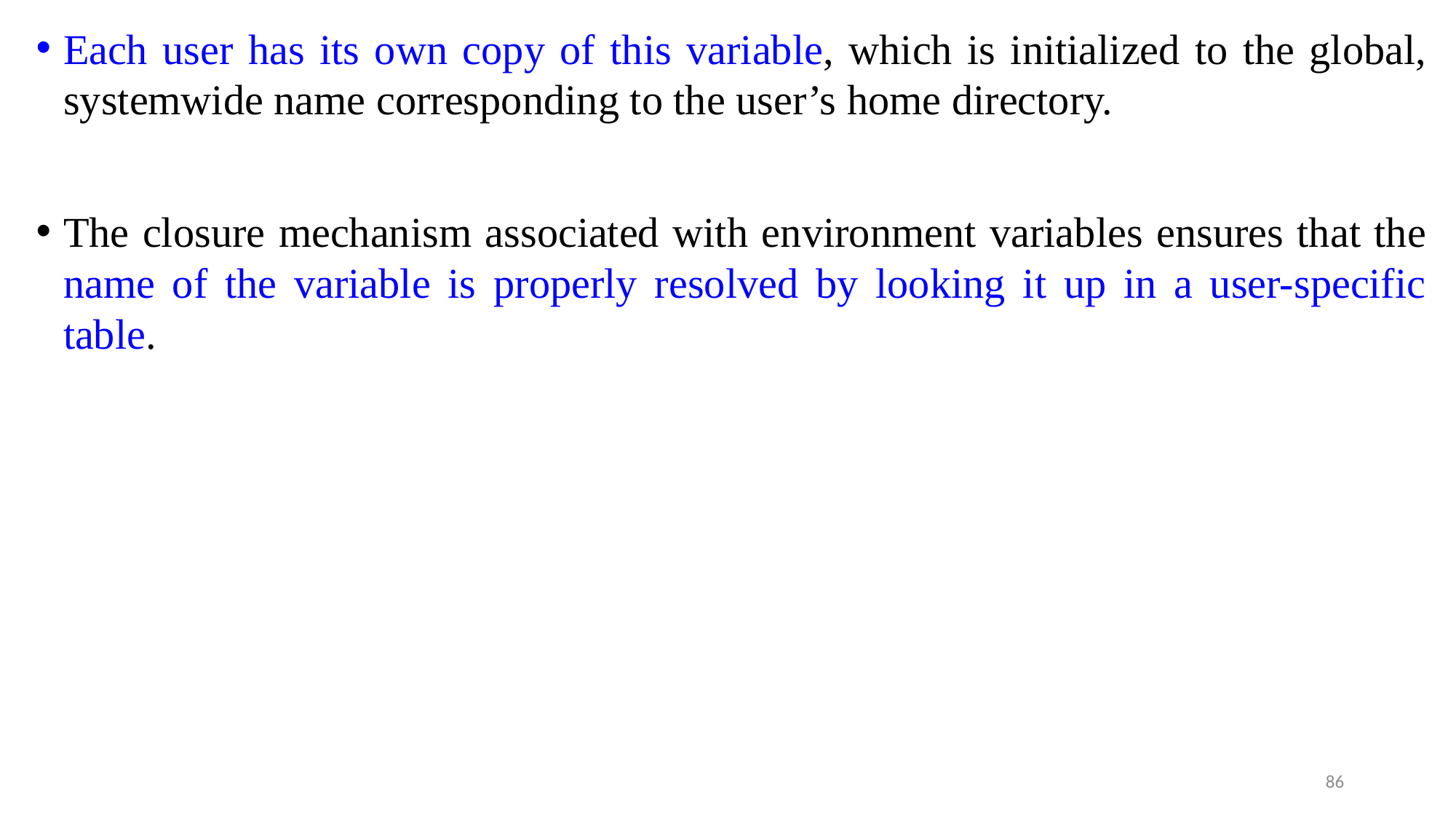

Each user has its own copy of this variable, which is initialized to the global, systemwide name corresponding to the user’s home directory.

The closure mechanism associated with environment variables ensures that the name of the variable is properly resolved by looking it up in a user-specific table.

86